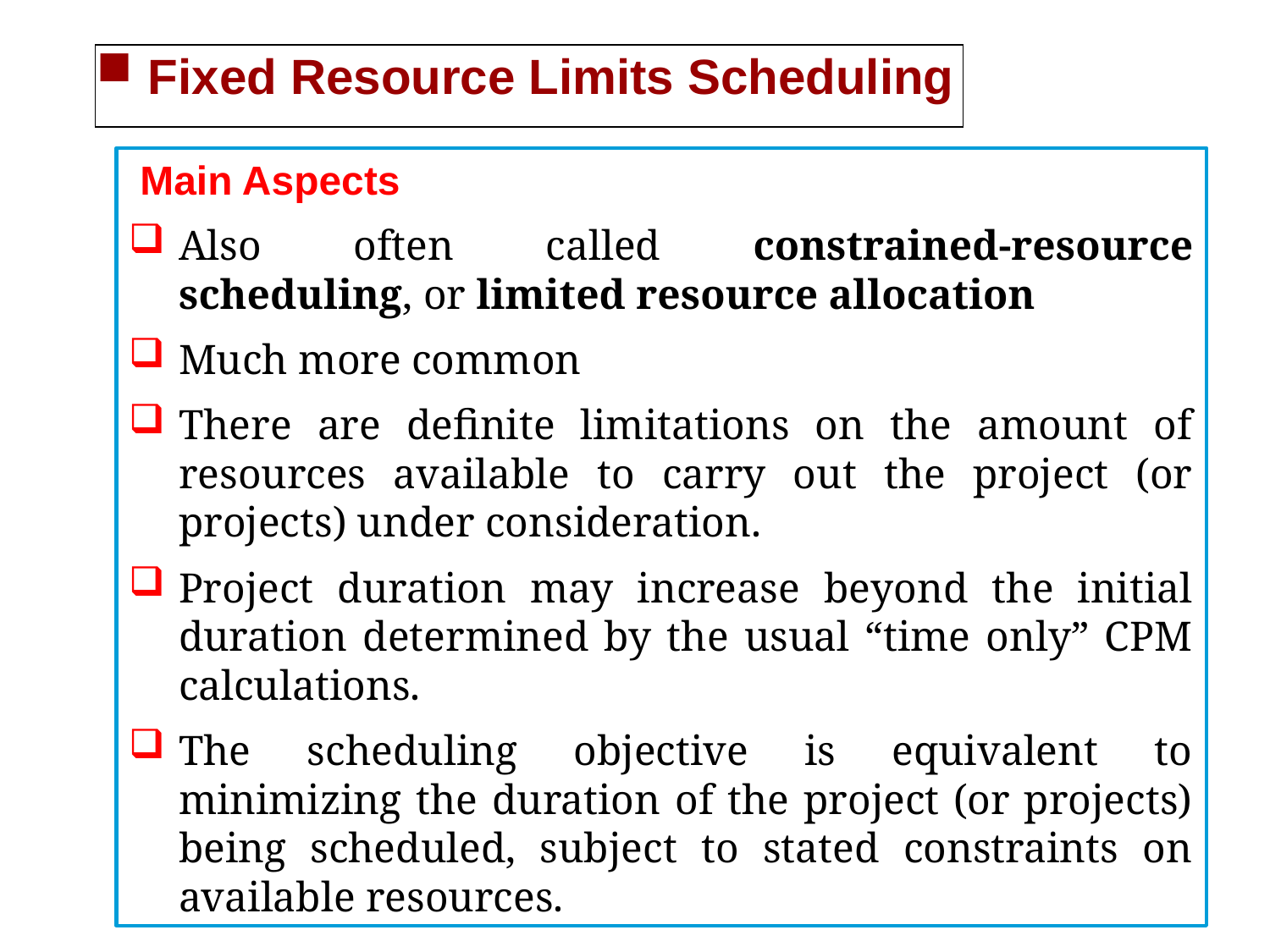

Fixed Resource Limits Scheduling
 Main Aspects

Also often called constrained-resource scheduling, or limited resource allocation

Much more common

There are definite limitations on the amount of resources available to carry out the project (or projects) under consideration.

Project duration may increase beyond the initial duration determined by the usual “time only” CPM calculations.

The scheduling objective is equivalent to minimizing the duration of the project (or projects) being scheduled, subject to stated constraints on available resources.
3/15/2021 10:59 PM
19